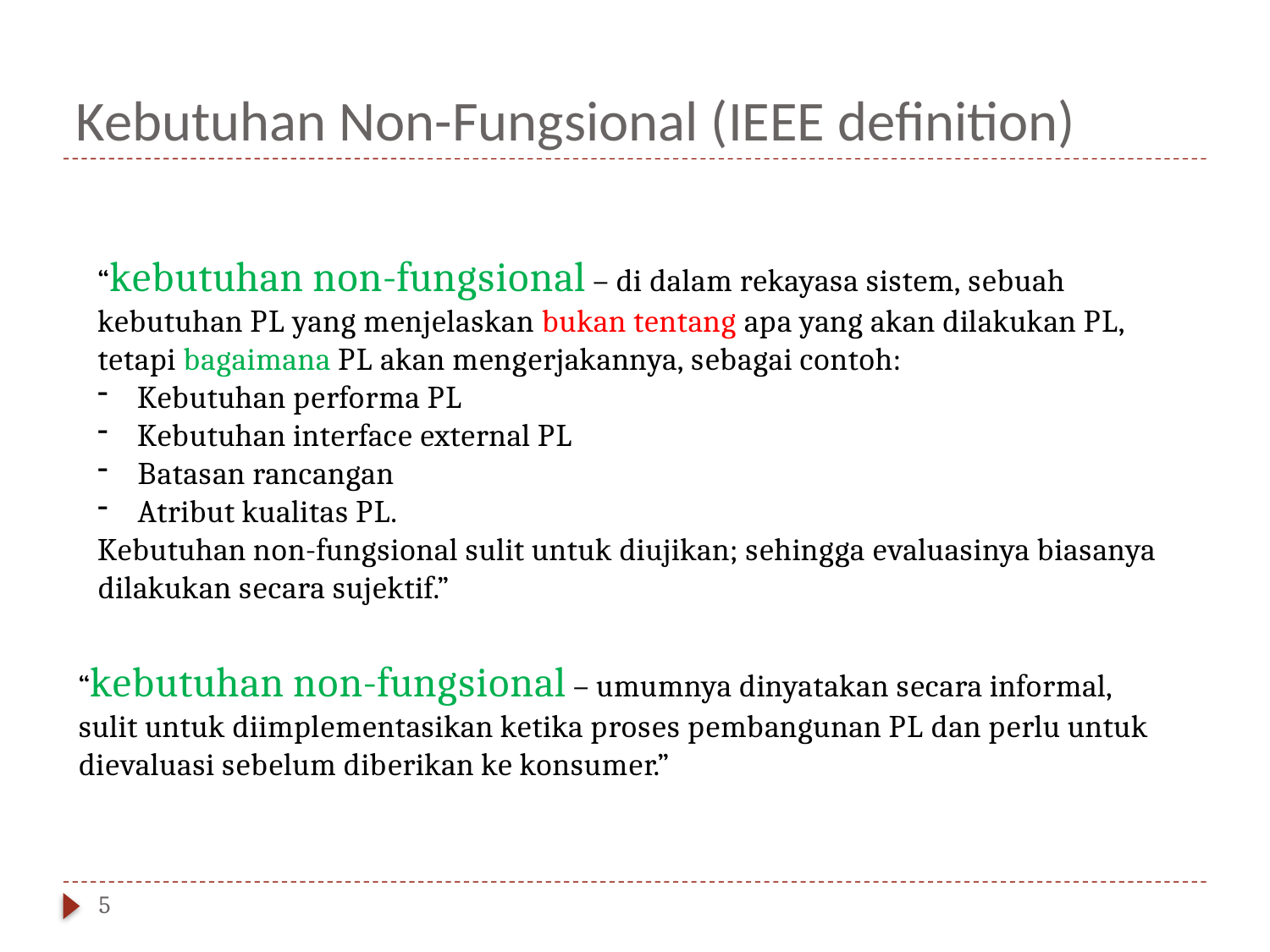

# Kebutuhan Non-Fungsional (IEEE definition)
“kebutuhan non-fungsional – di dalam rekayasa sistem, sebuah kebutuhan PL yang menjelaskan bukan tentang apa yang akan dilakukan PL, tetapi bagaimana PL akan mengerjakannya, sebagai contoh:
Kebutuhan performa PL
Kebutuhan interface external PL
Batasan rancangan
Atribut kualitas PL.
Kebutuhan non-fungsional sulit untuk diujikan; sehingga evaluasinya biasanya dilakukan secara sujektif.”
“kebutuhan non-fungsional – umumnya dinyatakan secara informal, sulit untuk diimplementasikan ketika proses pembangunan PL dan perlu untuk dievaluasi sebelum diberikan ke konsumer.”
5